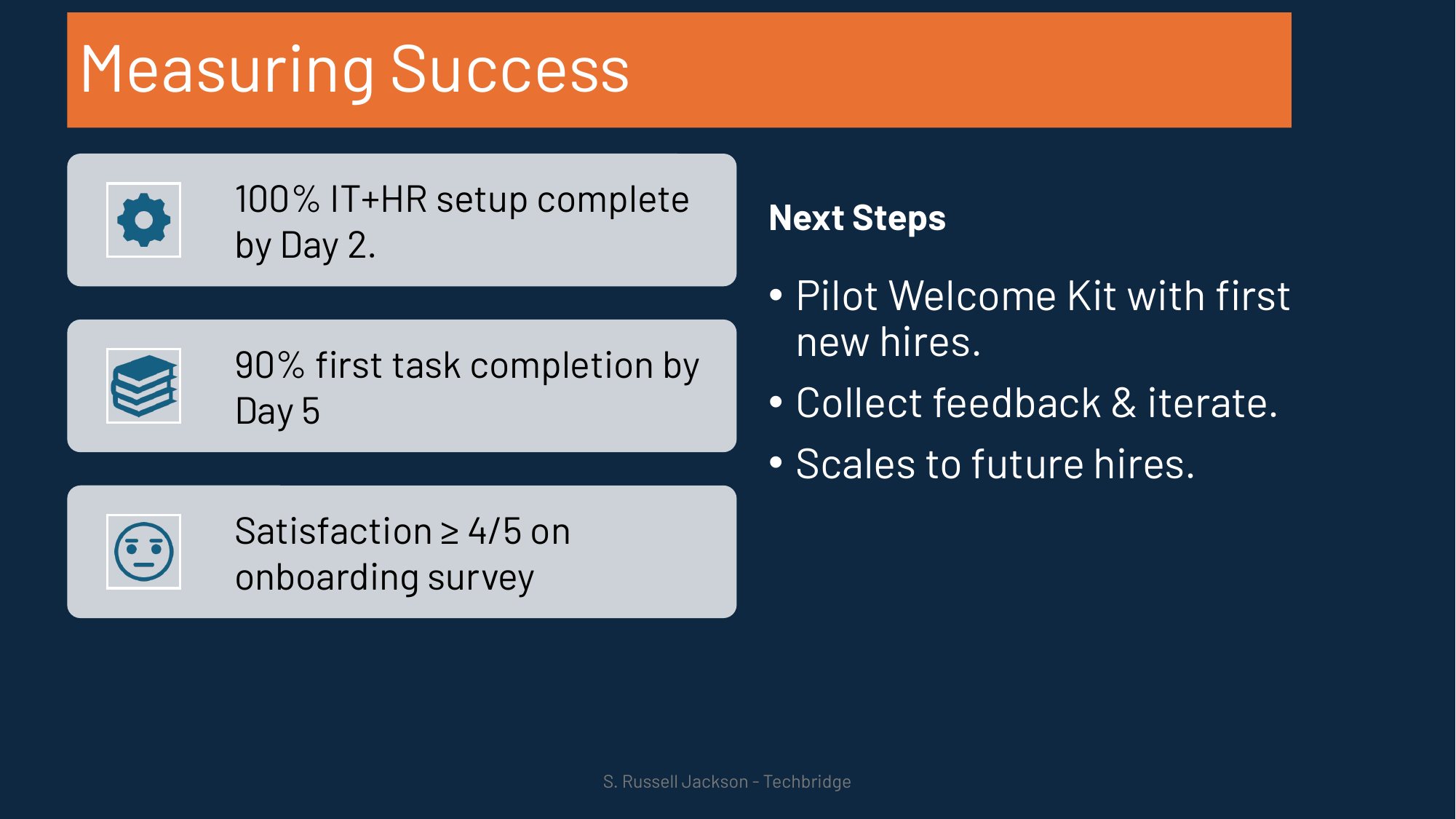

# Measuring Success
100% IT+HR setup complete by Day 2.
90% first task completion by Day 5
Satisfaction ≥ 4/5 on onboarding survey
Next Steps

Key Metrics

Pilot Welcome Kit with first new hires.
Collect feedback & iterate.
Scales to future hires.
S. Russell Jackson - Techbridge